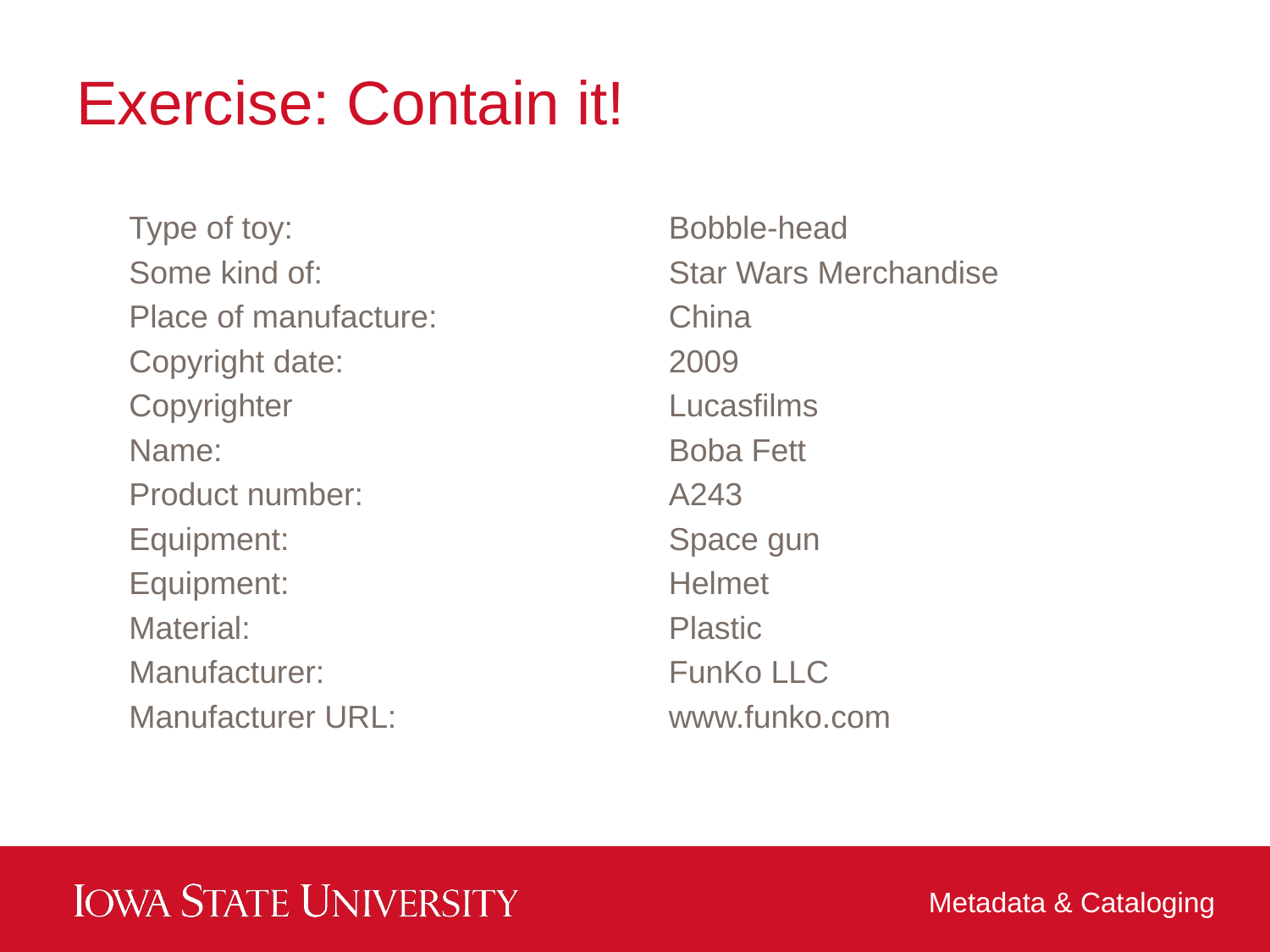

# Exercise: Contain it!
Type of toy:
Some kind of:
Place of manufacture:
Copyright date:
Copyrighter
Name:
Product number:
Equipment:
Equipment:
Material:
Manufacturer:
Manufacturer URL:
Bobble-head
Star Wars Merchandise
China
2009
Lucasfilms
Boba Fett
A243
Space gun
Helmet
Plastic
FunKo LLC
www.funko.com